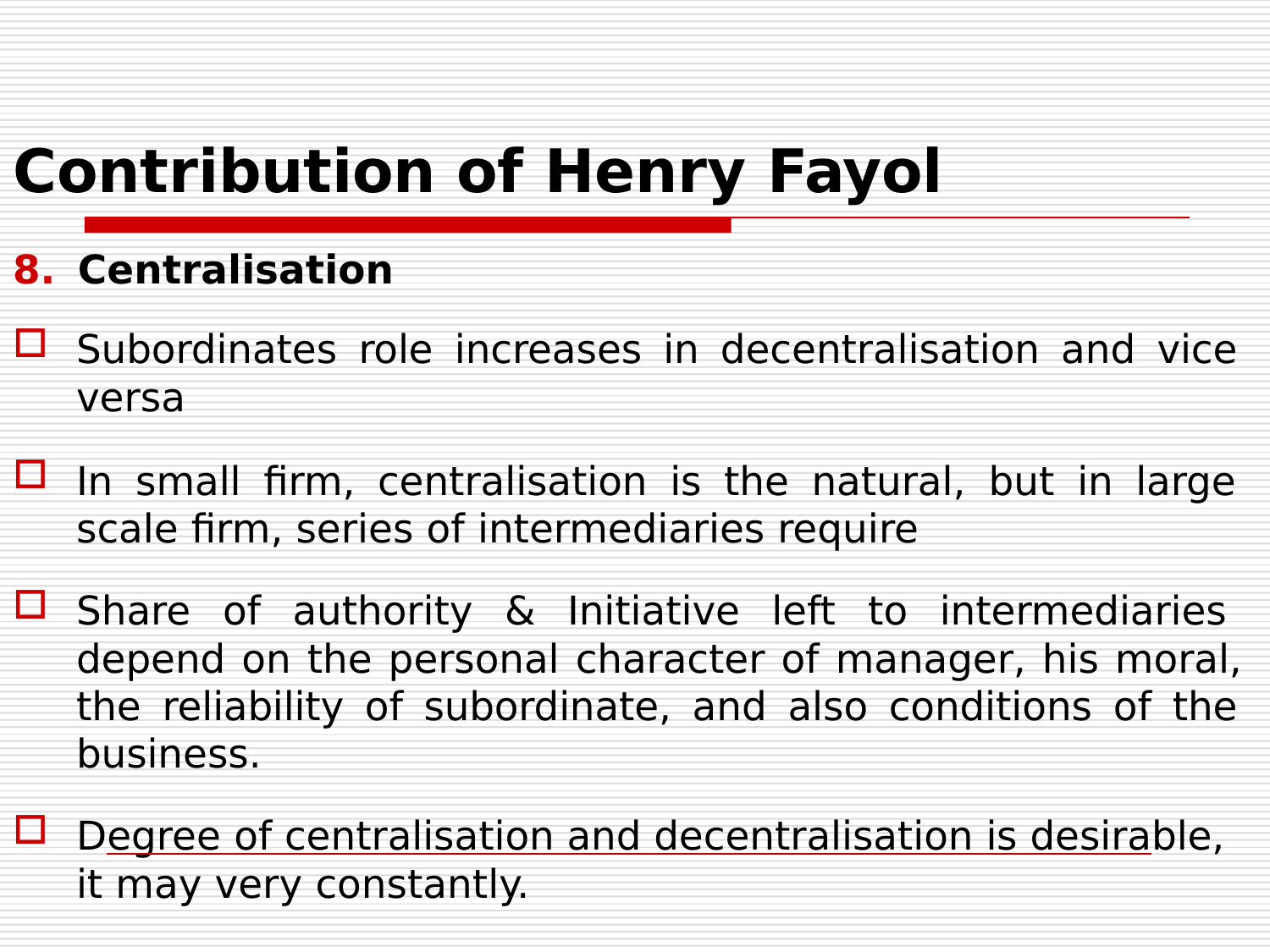

# Contribution of Henry Fayol
8.	Centralisation
Subordinates role increases in decentralisation and vice  versa
In small firm, centralisation is the natural, but in large  scale firm, series of intermediaries require
Share of authority & Initiative left to intermediaries  depend on the personal character of manager, his moral,  the reliability of subordinate, and also conditions of the  business.
Degree of centralisation and decentralisation is desirable,  it may very constantly.